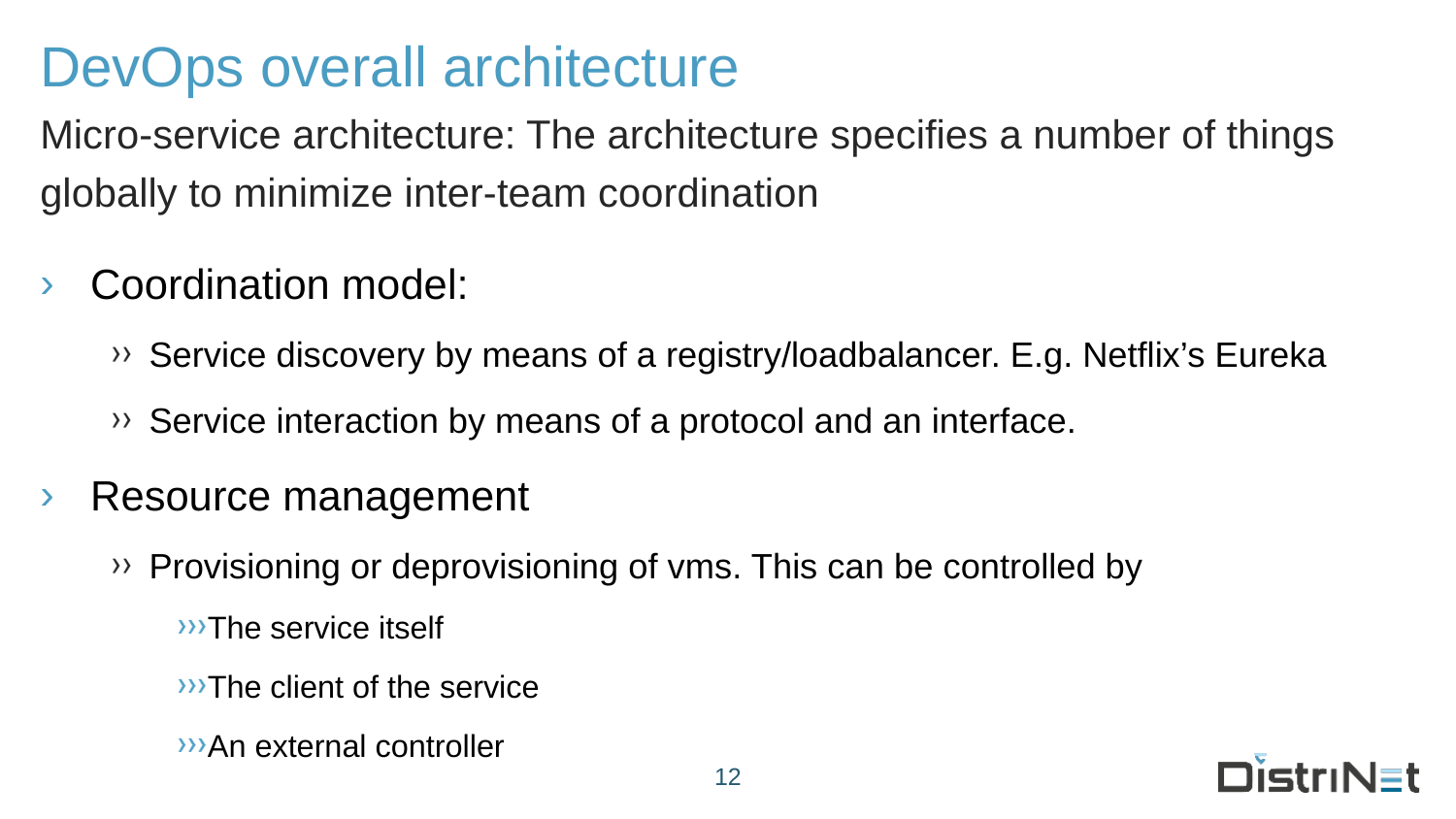

# DevOps overall architecture

Micro-service architecture: The architecture specifies a number of things globally to minimize inter-team coordination
Coordination model:
Service discovery by means of a registry/loadbalancer. E.g. Netflix’s Eureka
Service interaction by means of a protocol and an interface.
Resource management
Provisioning or deprovisioning of vms. This can be controlled by
The service itself
The client of the service
An external controller
12